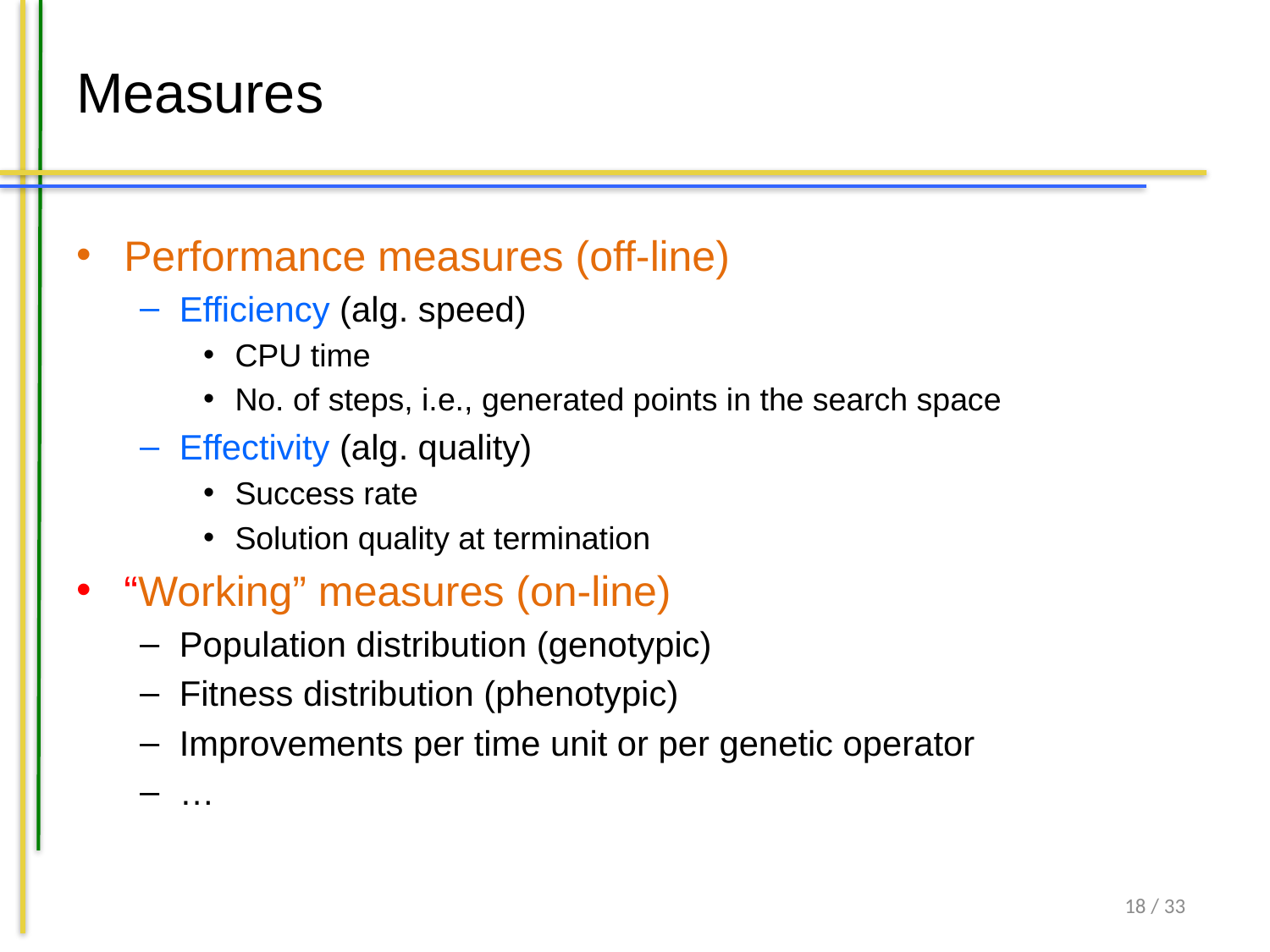

# Measures
Performance measures (off-line)
Efficiency (alg. speed)
CPU time
No. of steps, i.e., generated points in the search space
Effectivity (alg. quality)
Success rate
Solution quality at termination
“Working” measures (on-line)
Population distribution (genotypic)
Fitness distribution (phenotypic)
Improvements per time unit or per genetic operator
…
18 / 33